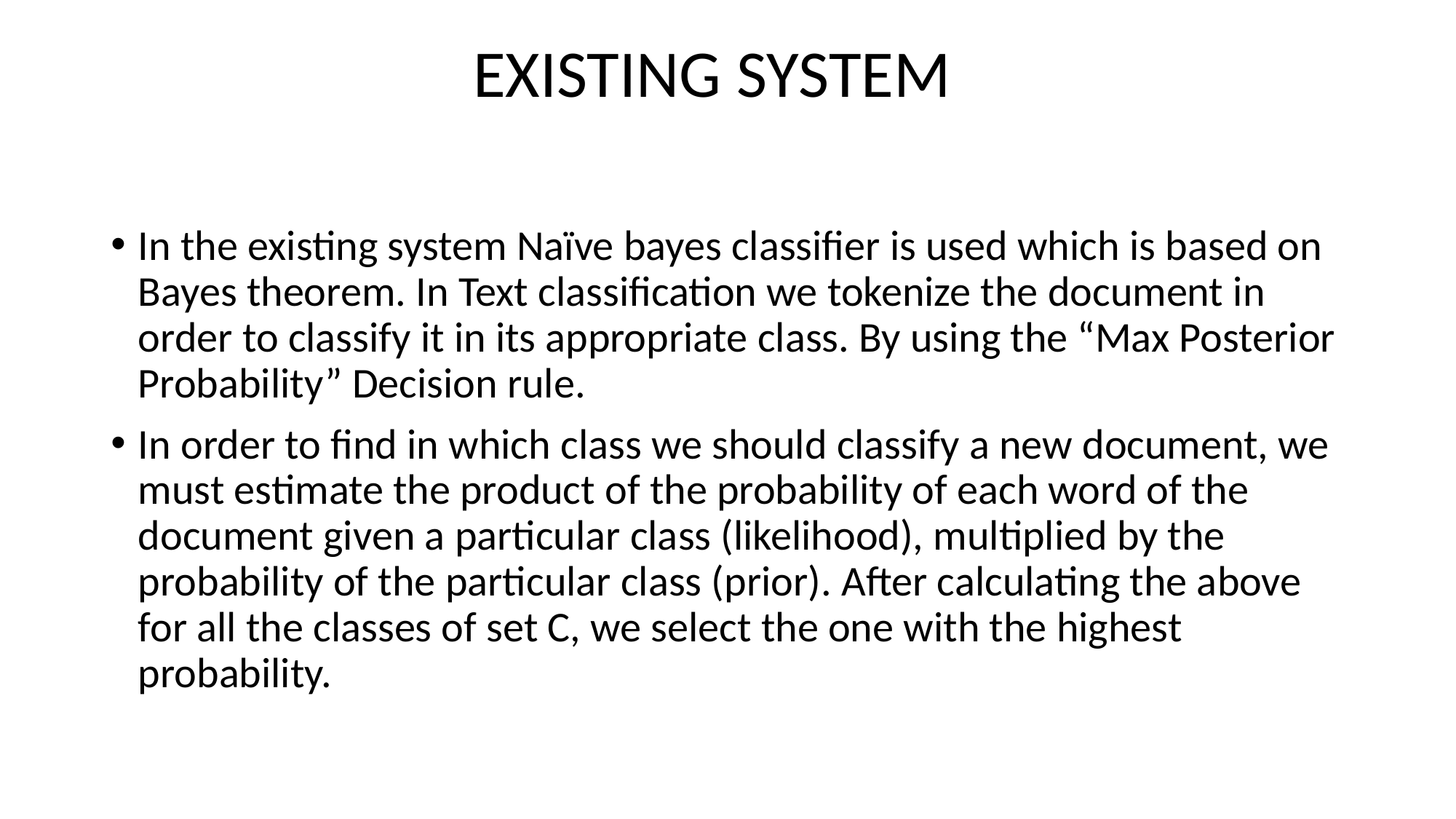

# EXISTING SYSTEM
In the existing system Naïve bayes classifier is used which is based on Bayes theorem. In Text classification we tokenize the document in order to classify it in its appropriate class. By using the “Max Posterior Probability” Decision rule.
In order to find in which class we should classify a new document, we must estimate the product of the probability of each word of the document given a particular class (likelihood), multiplied by the probability of the particular class (prior). After calculating the above for all the classes of set C, we select the one with the highest probability.